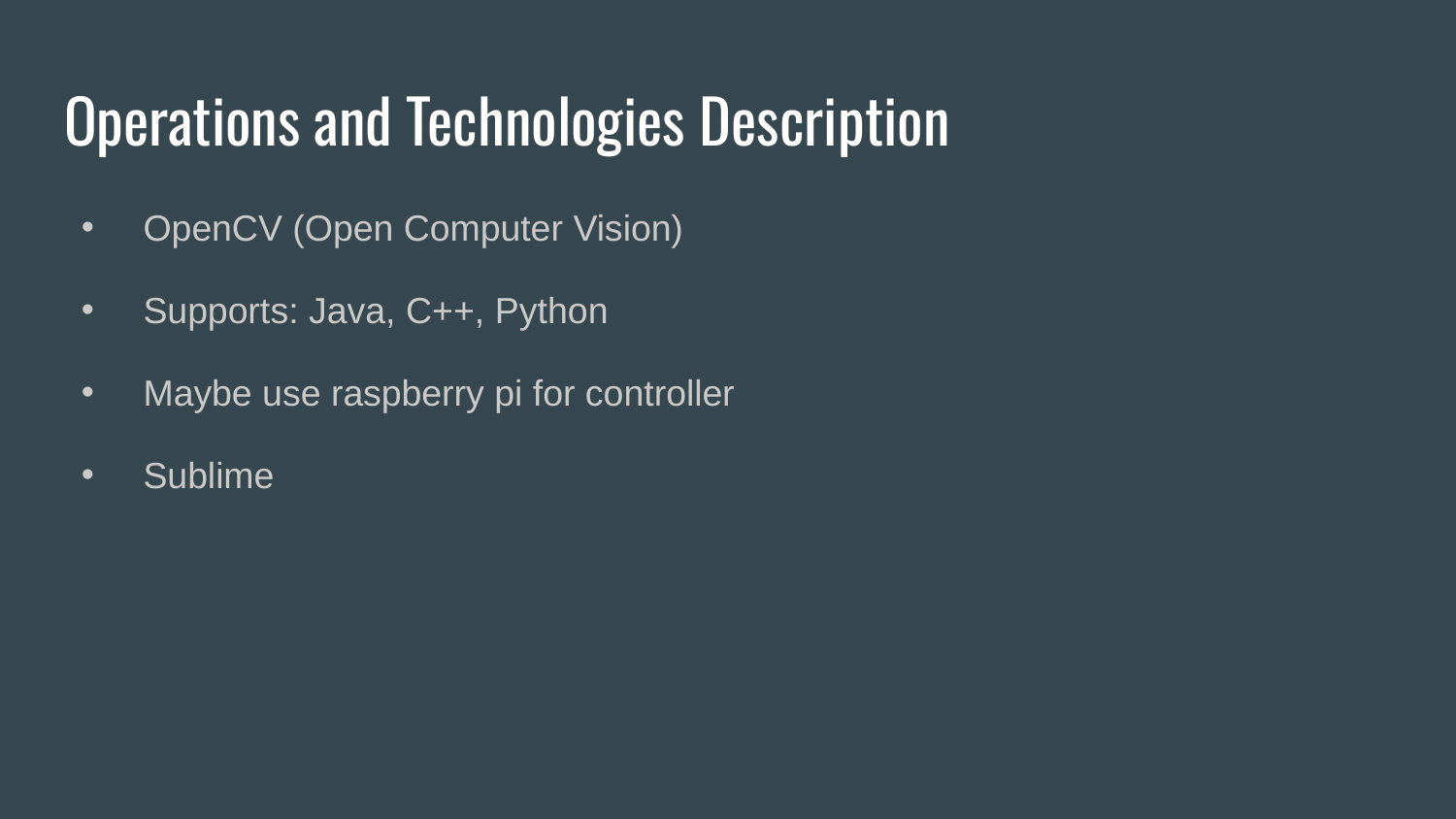

# Operations and Technologies Description
 OpenCV (Open Computer Vision)
 Supports: Java, C++, Python
 Maybe use raspberry pi for controller
 Sublime